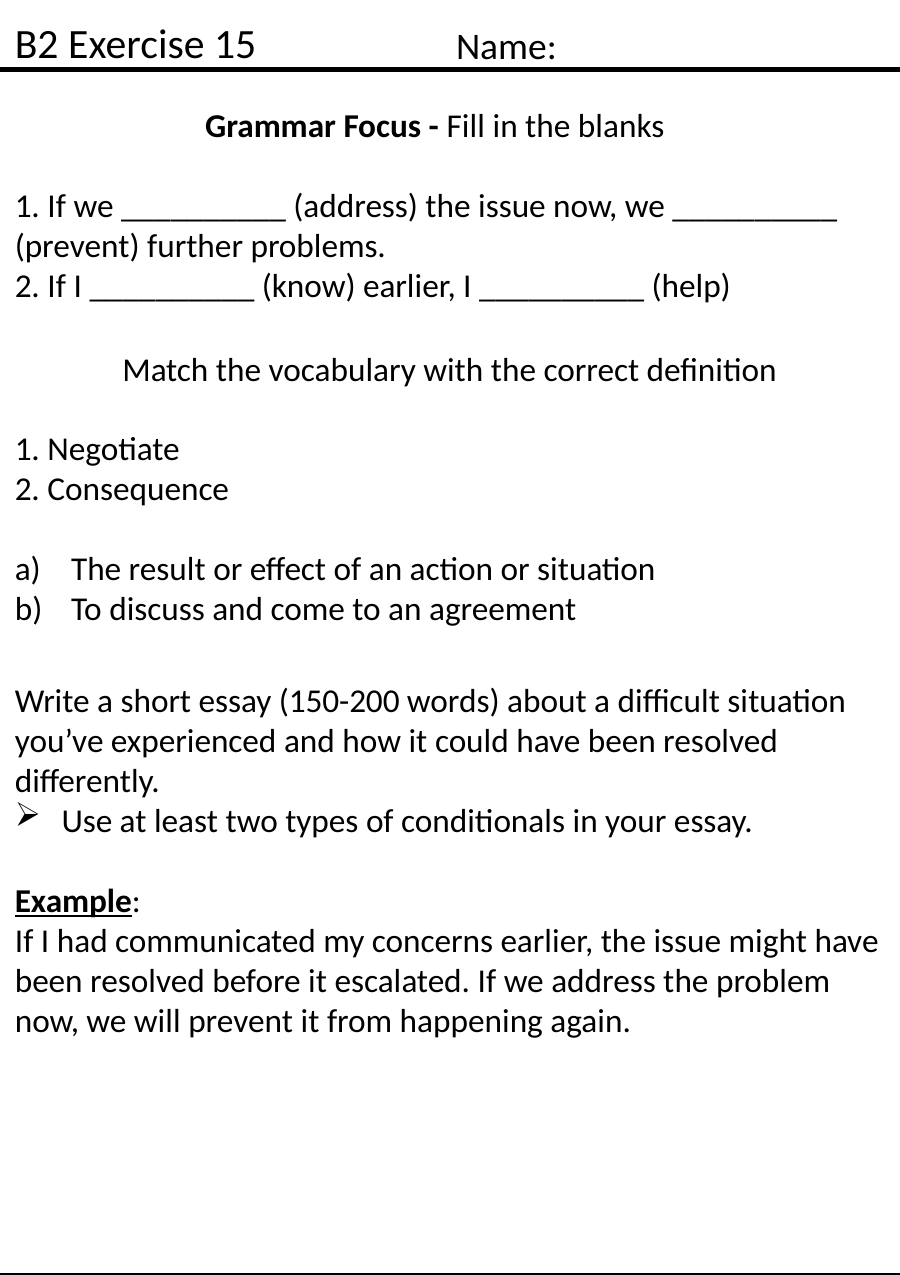

B2 Exercise 15
Name:
Grammar Focus - Fill in the blanks

1. If we __________ (address) the issue now, we __________ (prevent) further problems.
2. If I __________ (know) earlier, I __________ (help)
Match the vocabulary with the correct definition

1. Negotiate
2. Consequence

The result or effect of an action or situation
To discuss and come to an agreement
Write a short essay (150-200 words) about a difficult situation you’ve experienced and how it could have been resolved differently.
Use at least two types of conditionals in your essay.

Example:
If I had communicated my concerns earlier, the issue might have been resolved before it escalated. If we address the problem now, we will prevent it from happening again.